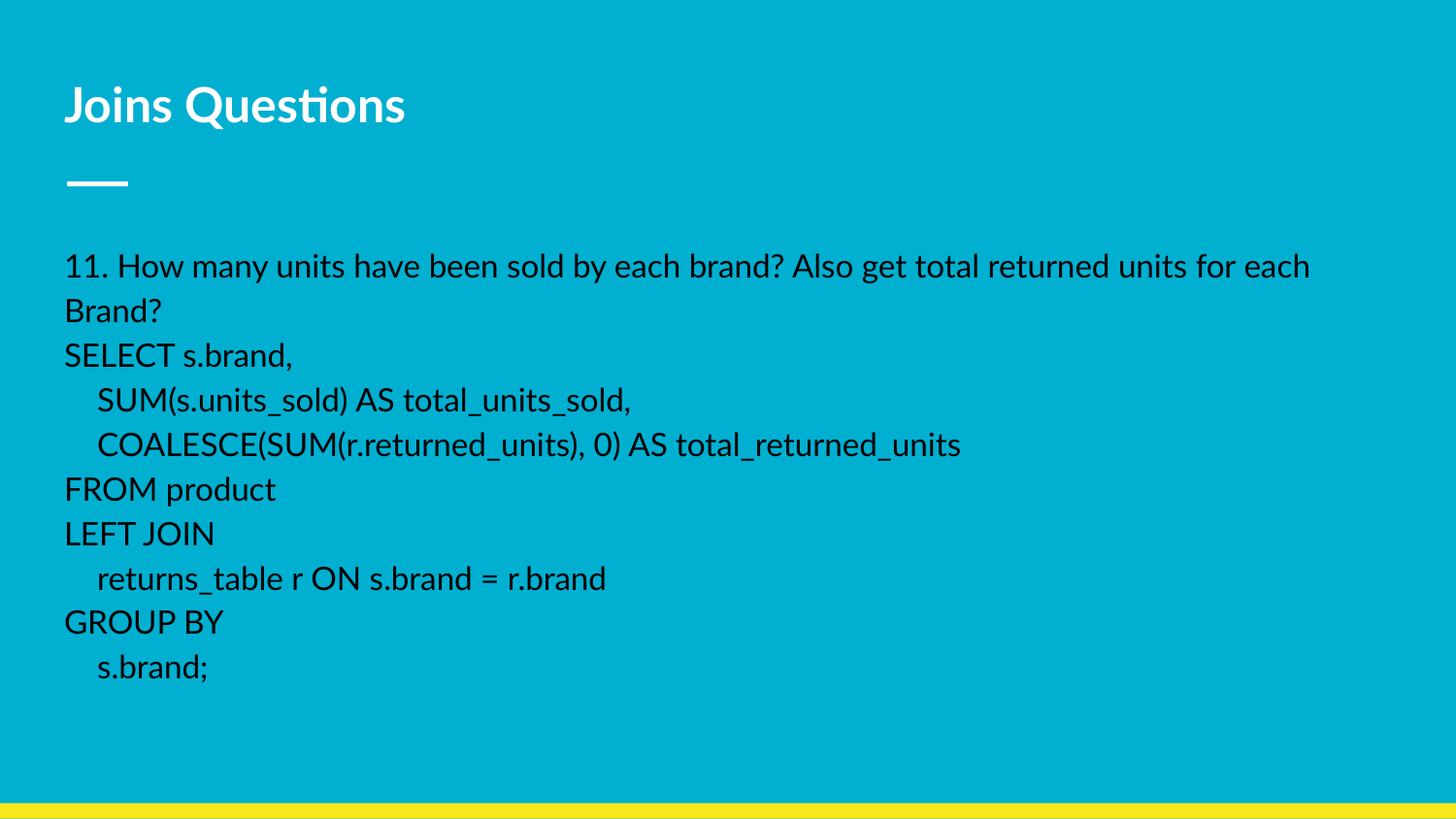

# Joins Questions
11. How many units have been sold by each brand? Also get total returned units for each Brand?
SELECT s.brand,
    SUM(s.units_sold) AS total_units_sold,
    COALESCE(SUM(r.returned_units), 0) AS total_returned_units
FROM product
LEFT JOIN
    returns_table r ON s.brand = r.brand
GROUP BY
    s.brand;